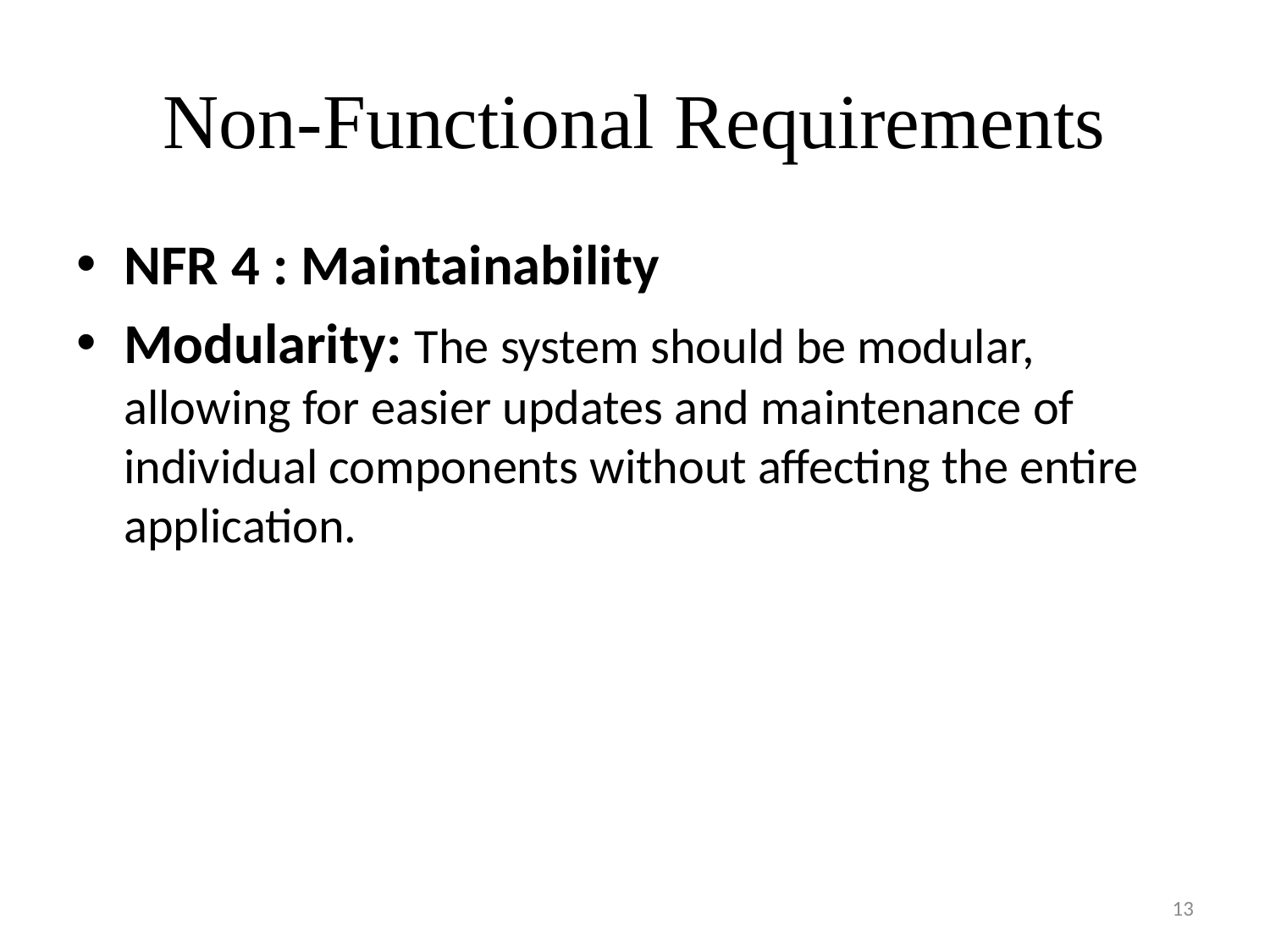

# Non-Functional Requirements
NFR 4 : Maintainability
Modularity: The system should be modular, allowing for easier updates and maintenance of individual components without affecting the entire application.

13